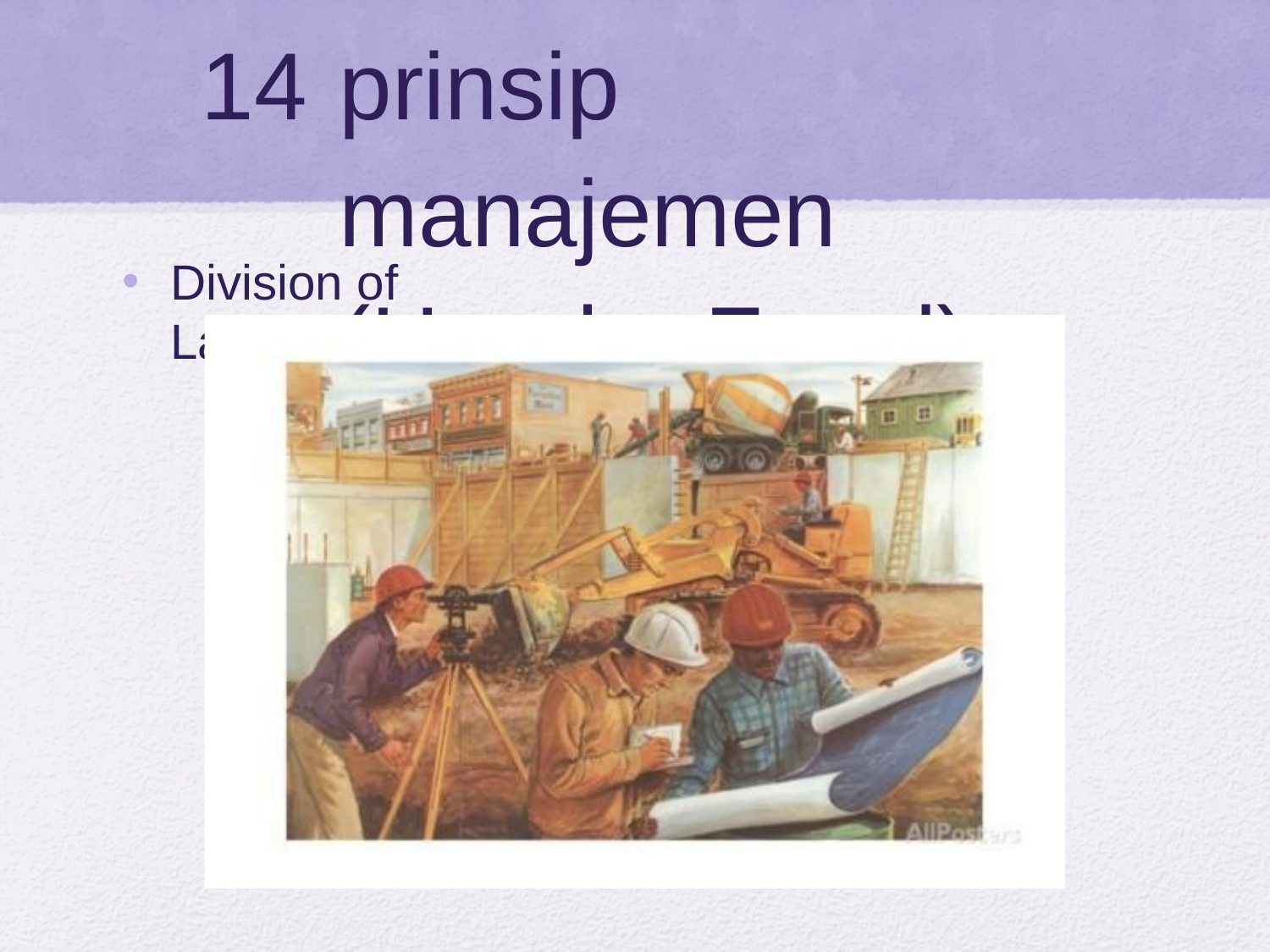

# 14	prinsip manajemen  (Hendry Fayol)
Division of Labor